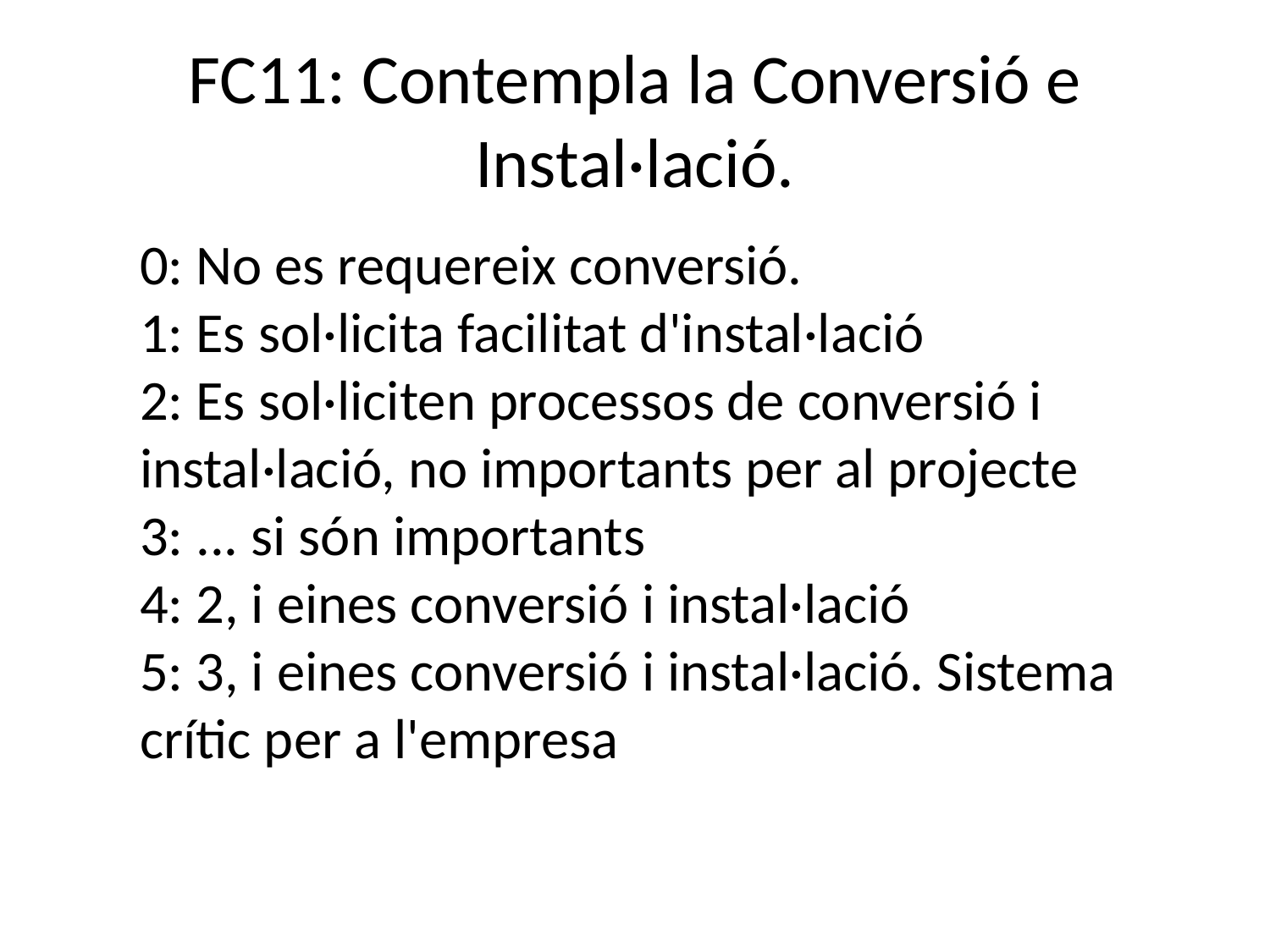

# FC11: Contempla la Conversió e Instal·lació.
0: No es requereix conversió.
1: Es sol·licita facilitat d'instal·lació
2: Es sol·liciten processos de conversió i instal·lació, no importants per al projecte
3: ... si són importants
4: 2, i eines conversió i instal·lació
5: 3, i eines conversió i instal·lació. Sistema crític per a l'empresa